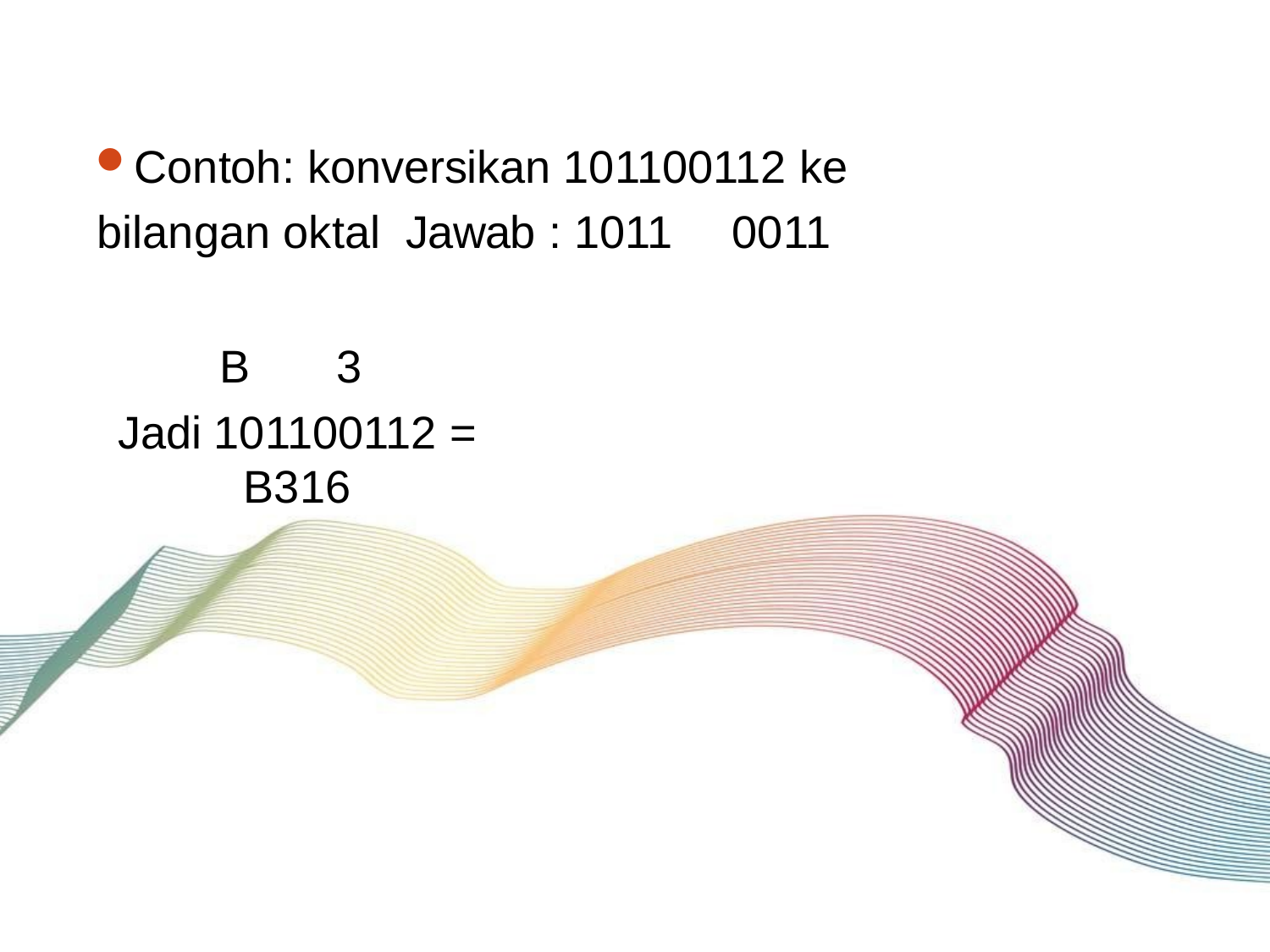

Contoh: konversikan 101100112 ke bilangan oktal  Jawab : 1011	0011

B	3
Jadi 101100112 = B316